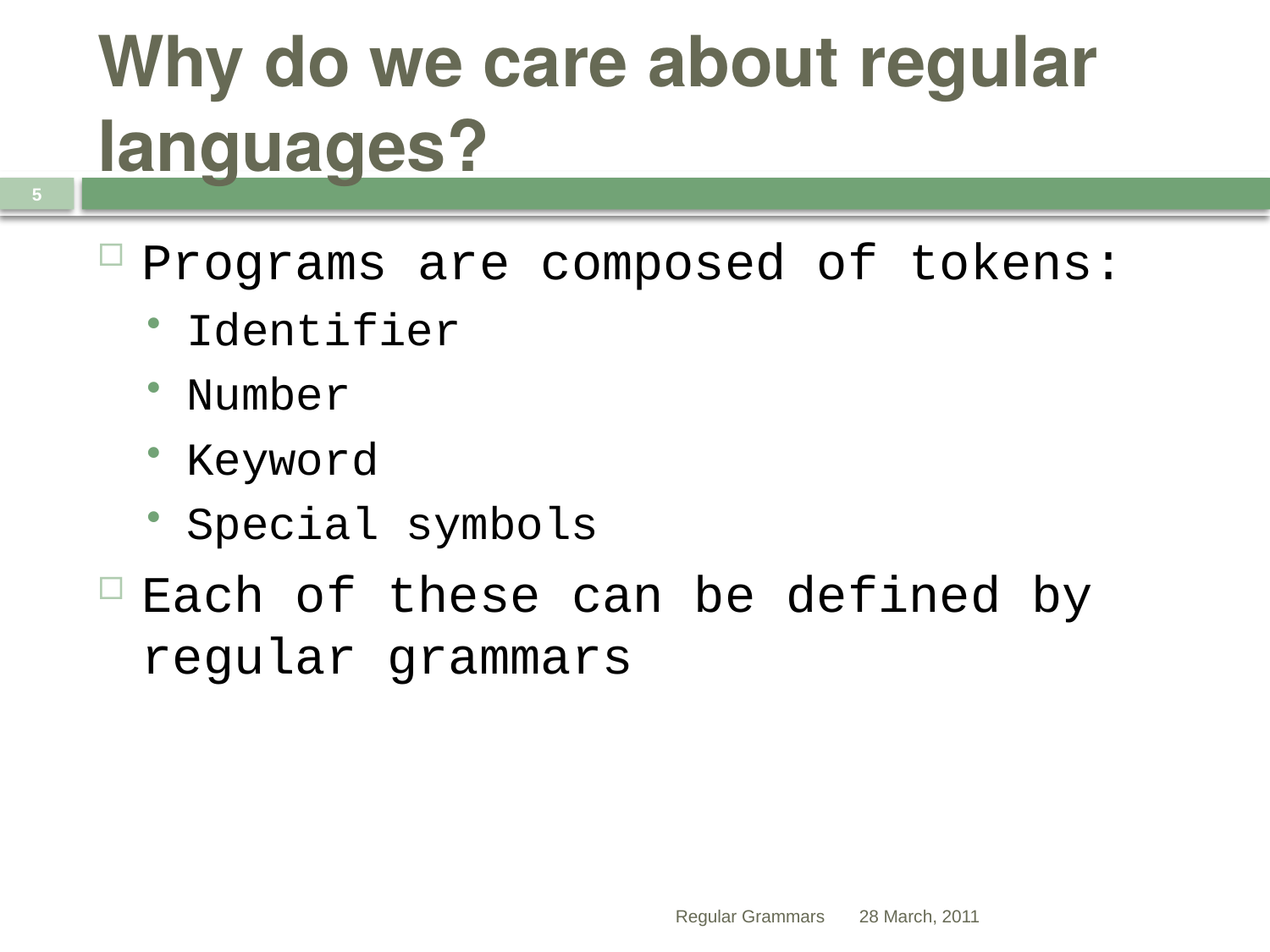

# Why do we care about regular languages?
5
Programs are composed of tokens:
Identifier
Number
Keyword
Special symbols
Each of these can be defined by regular grammars

Regular Grammars
28 March, 2011